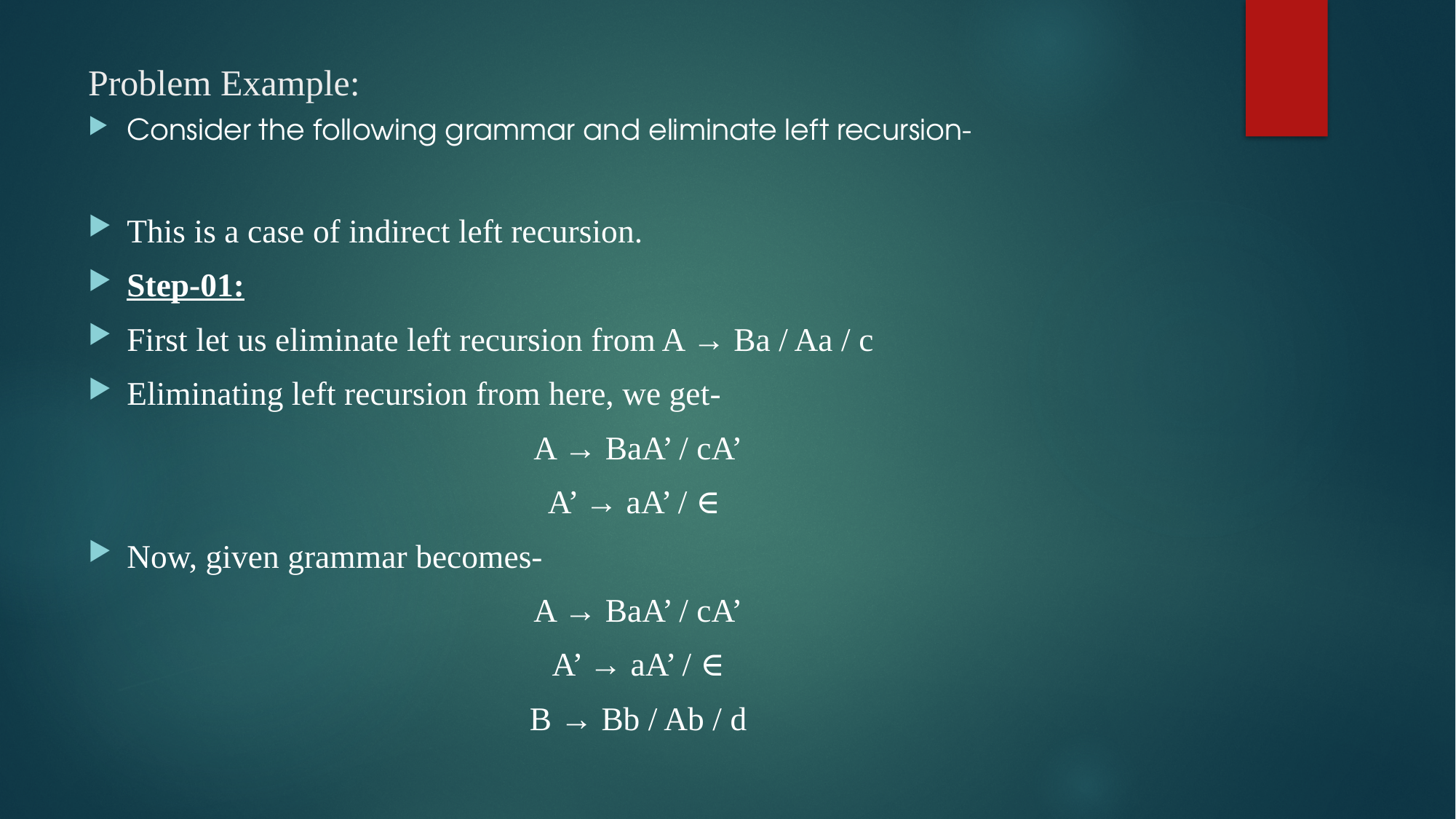

# Problem Example:
Consider the following grammar and eliminate left recursion-

This is a case of indirect left recursion.
Step-01:
First let us eliminate left recursion from A → Ba / Aa / c
Eliminating left recursion from here, we get-
A → BaA’ / cA’
A’ → aA’ / ∈
Now, given grammar becomes-
A → BaA’ / cA’
A’ → aA’ / ∈
B → Bb / Ab / d